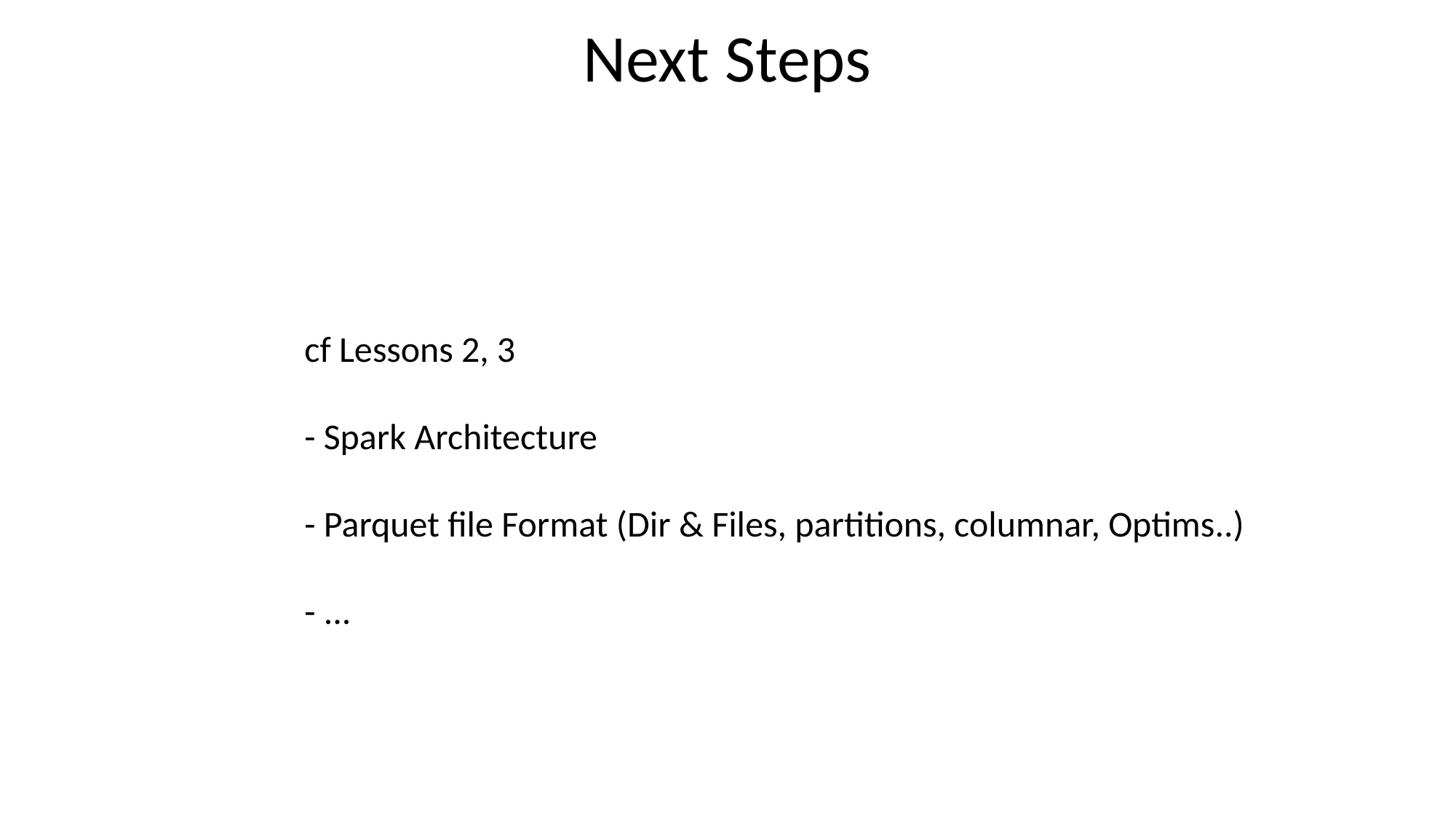

# Next Steps
cf Lessons 2, 3

- Spark Architecture

- Parquet file Format (Dir & Files, partitions, columnar, Optims..)

- ...